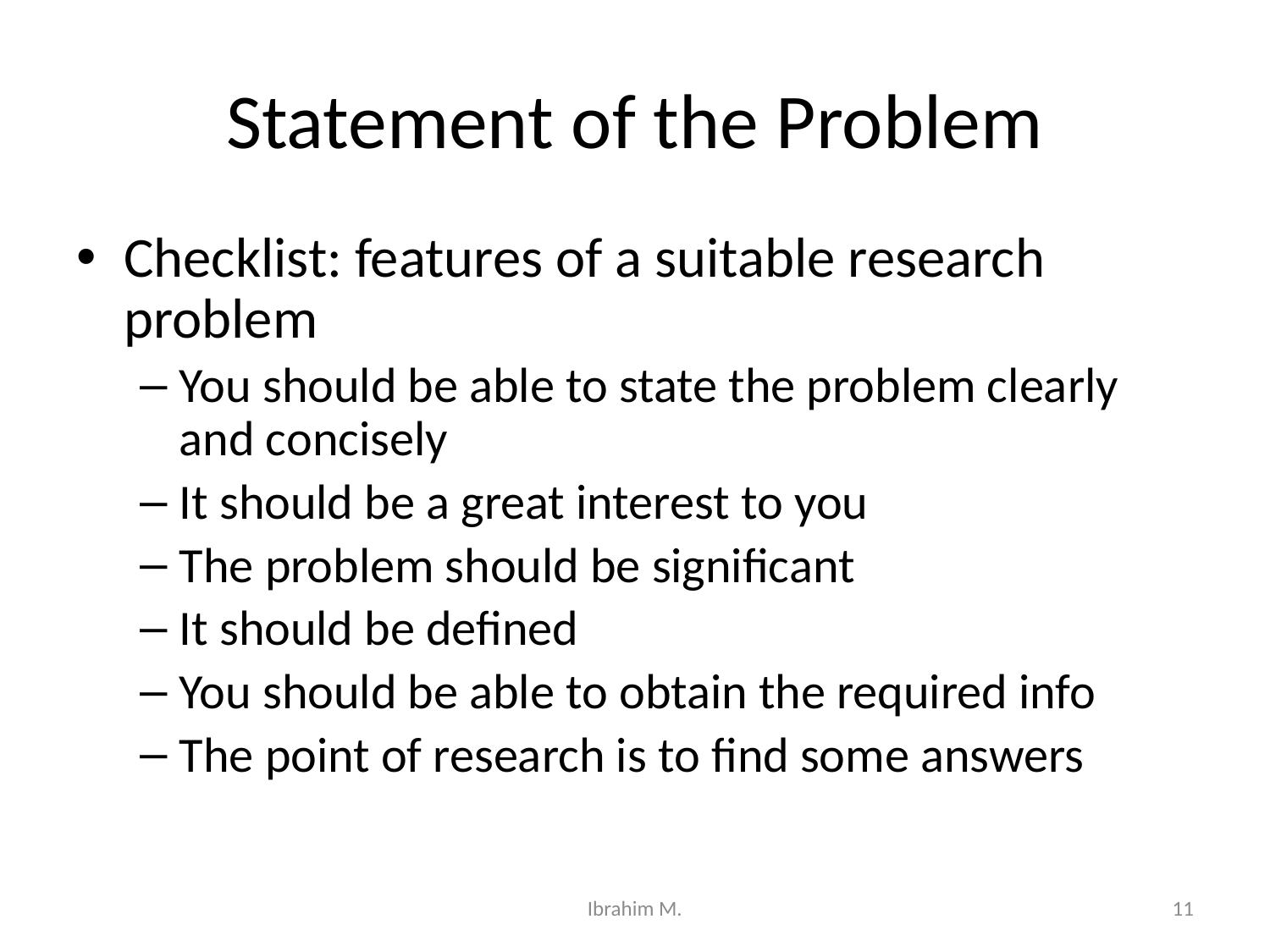

# Statement of the Problem
Checklist: features of a suitable research problem
You should be able to state the problem clearly and concisely
It should be a great interest to you
The problem should be significant
It should be defined
You should be able to obtain the required info
The point of research is to find some answers
Ibrahim M.
11